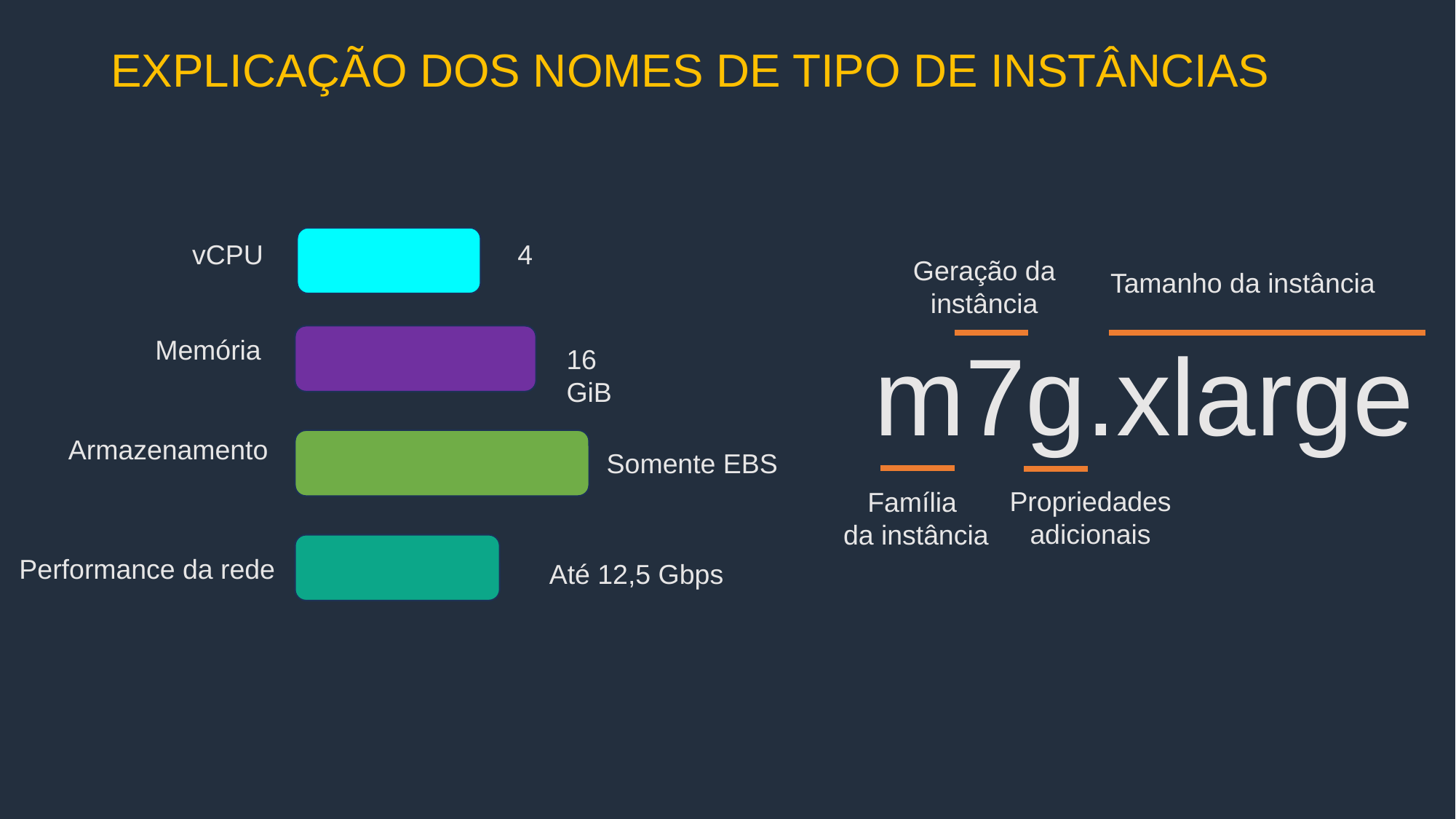

# EXPLICAÇÃO DOS NOMES DE TIPO DE INSTÂNCIAS

vCPU
4
Geração da instância
Tamanho da instância
m7g.xlarge

Memória
16 GiB
Armazenamento

Somente EBS
Propriedades adicionais
Família
da instância

Performance da rede
Até 12,5 Gbps